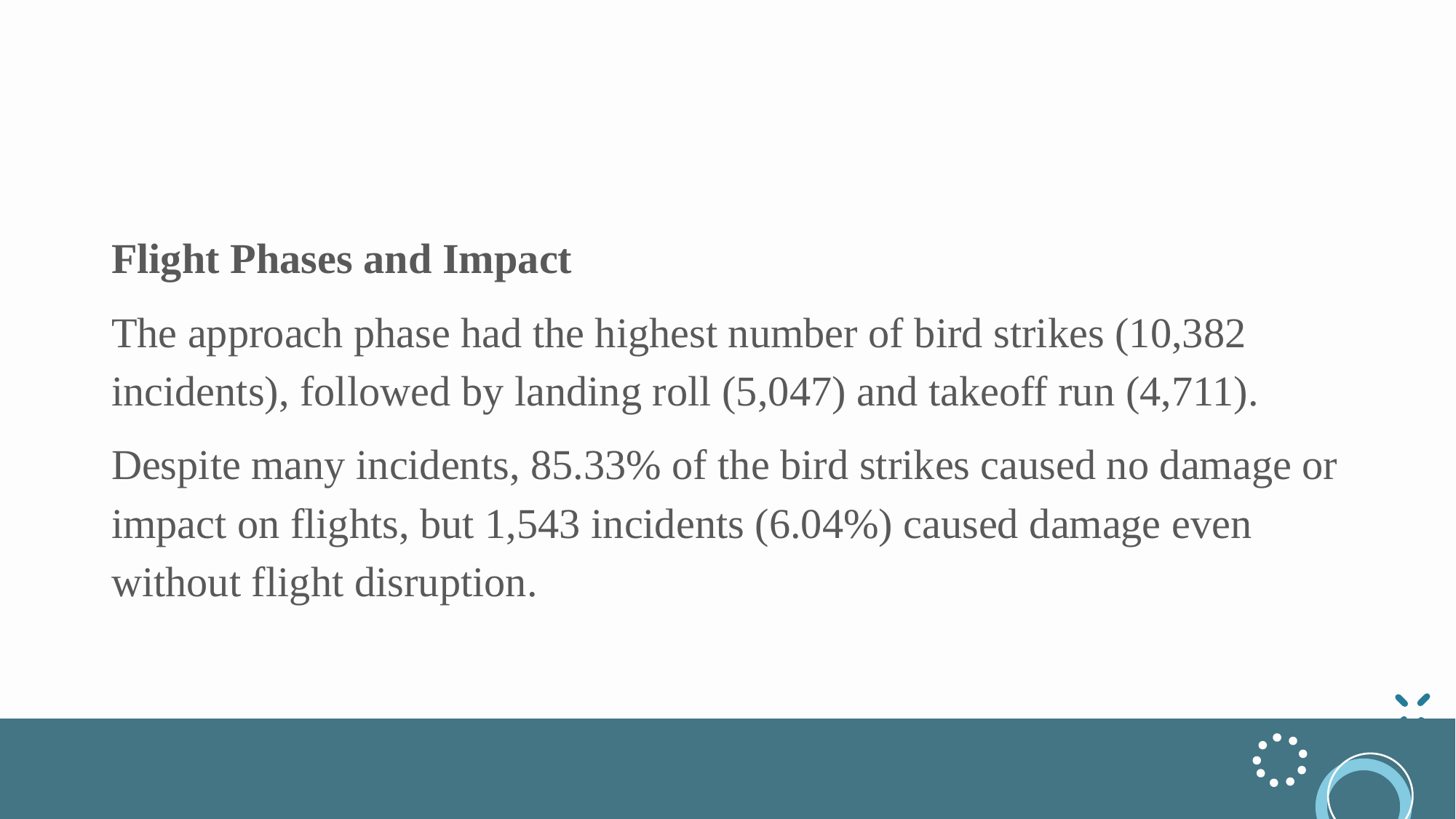

Flight Phases and Impact
The approach phase had the highest number of bird strikes (10,382 incidents), followed by landing roll (5,047) and takeoff run (4,711).
Despite many incidents, 85.33% of the bird strikes caused no damage or impact on flights, but 1,543 incidents (6.04%) caused damage even without flight disruption.